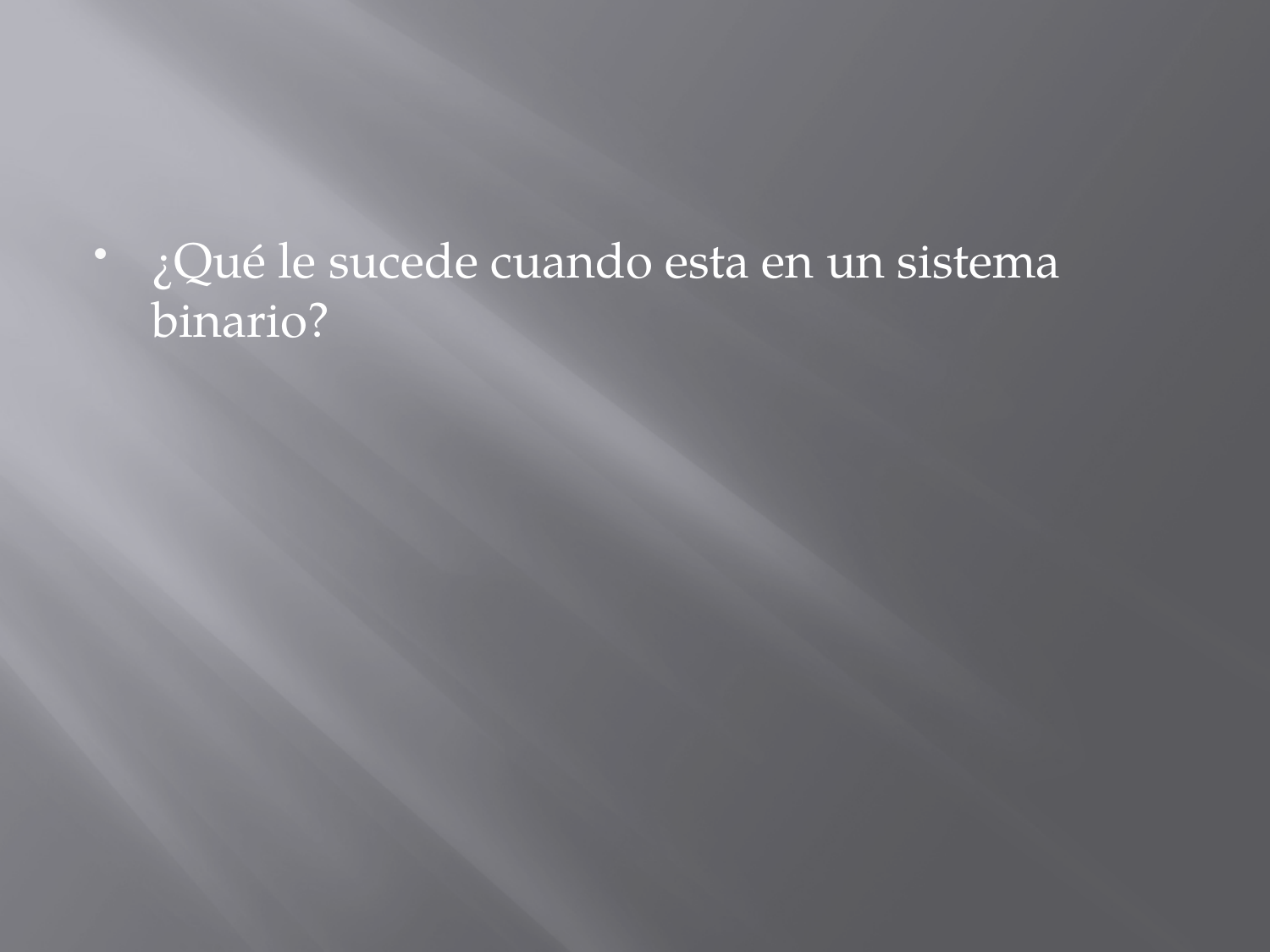

#
¿Qué le sucede cuando esta en un sistema binario?